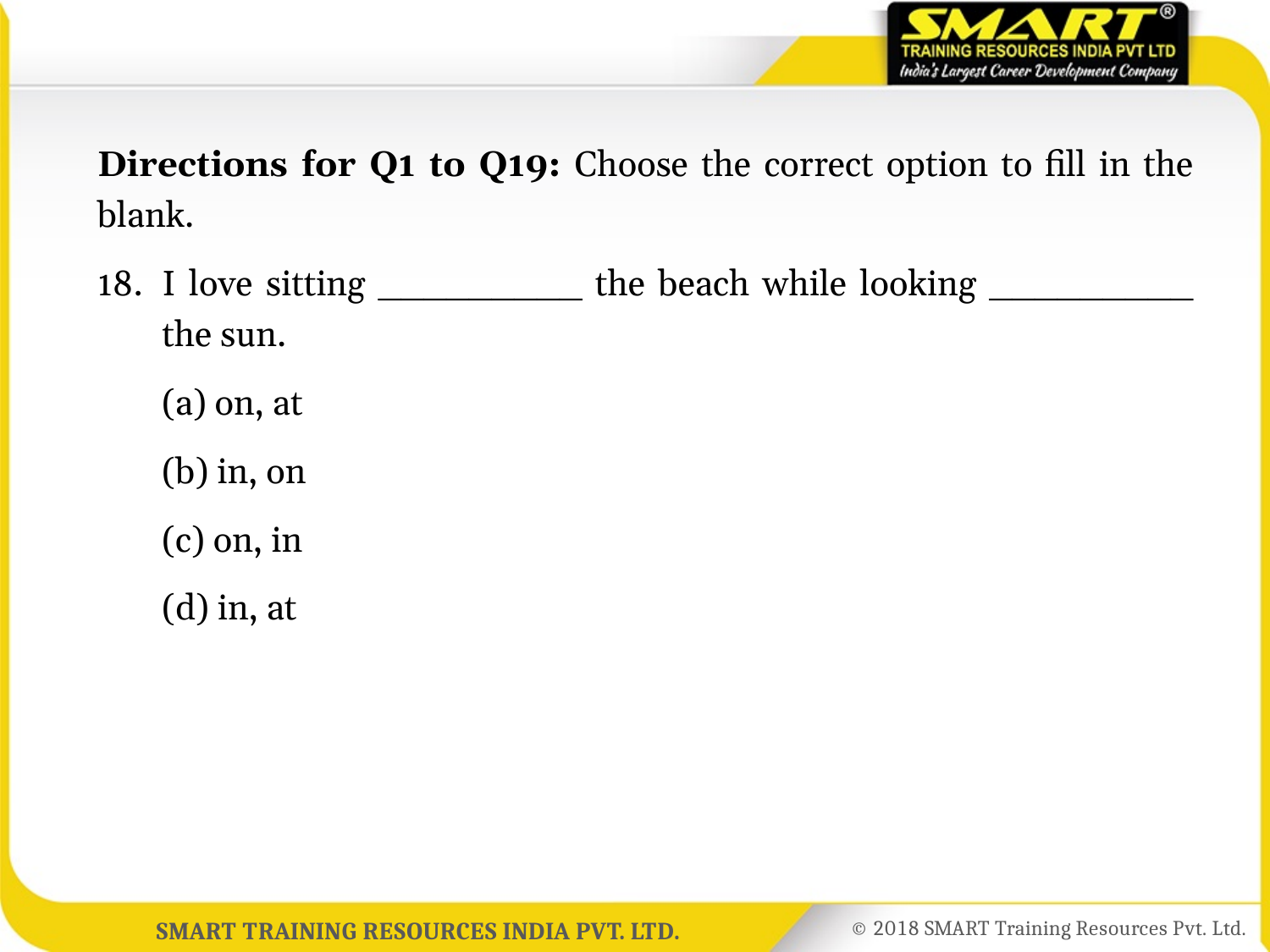

Directions for Q1 to Q19: Choose the correct option to fill in the blank.
18.	I love sitting _________ the beach while looking _________ the sun.
	(a) on, at
	(b) in, on
	(c) on, in
	(d) in, at